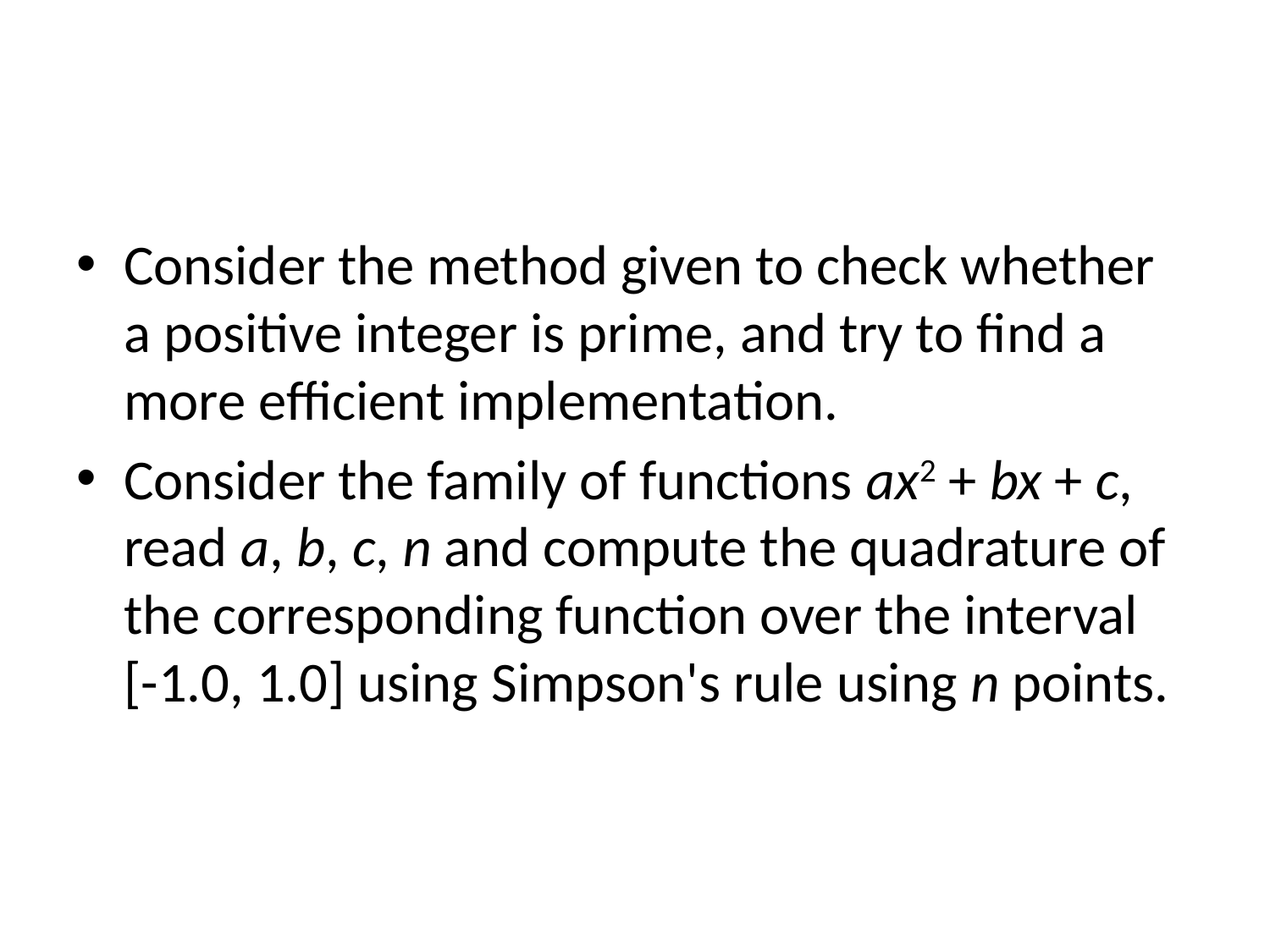

#
Consider the method given to check whether a positive integer is prime, and try to find a more efficient implementation.
Consider the family of functions ax2 + bx + c, read a, b, c, n and compute the quadrature of the corresponding function over the interval
[-1.0, 1.0] using Simpson's rule using n points.